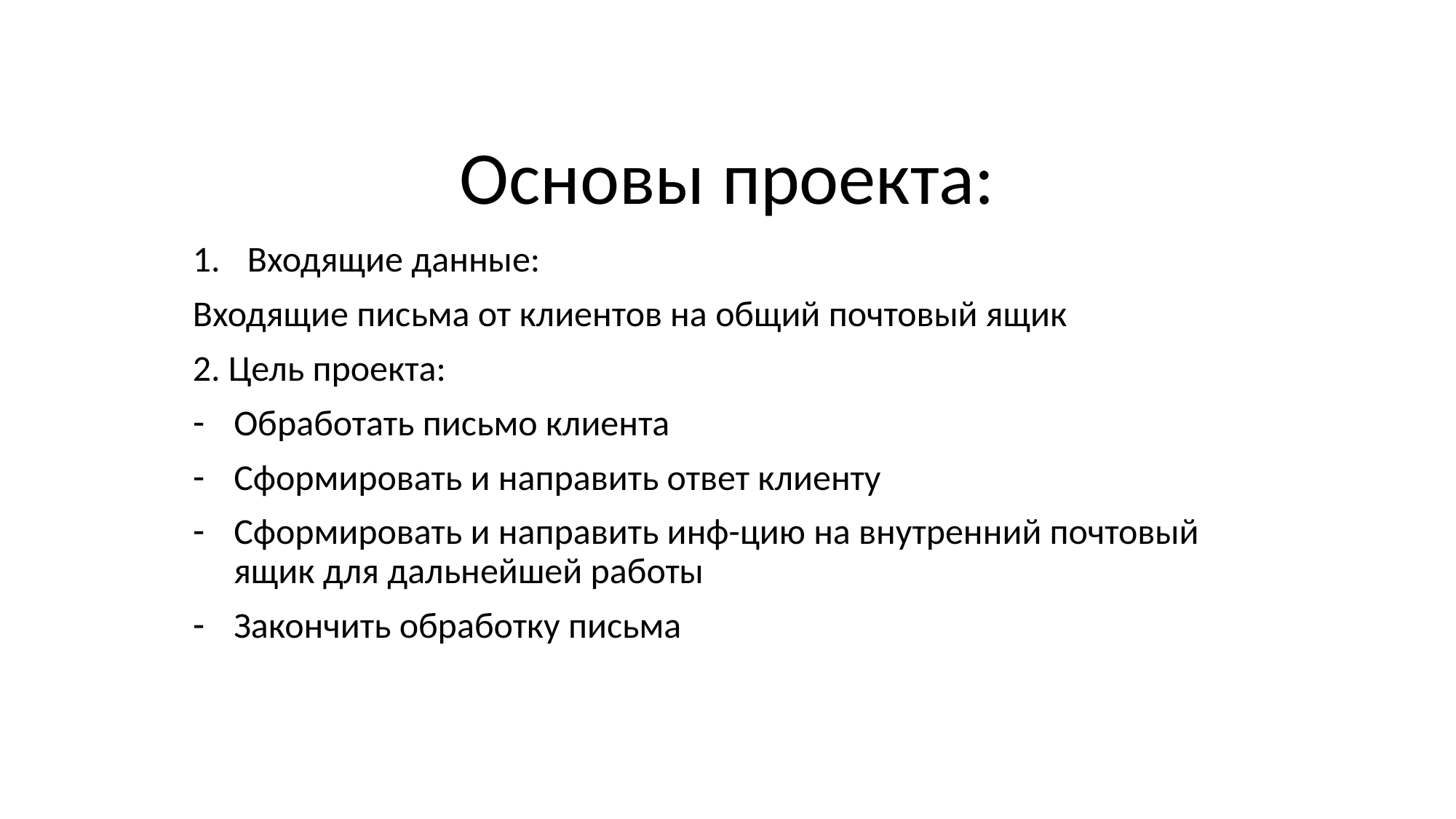

# Основы проекта:
Входящие данные:
Входящие письма от клиентов на общий почтовый ящик
2. Цель проекта:
Обработать письмо клиента
Сформировать и направить ответ клиенту
Сформировать и направить инф-цию на внутренний почтовый ящик для дальнейшей работы
Закончить обработку письма